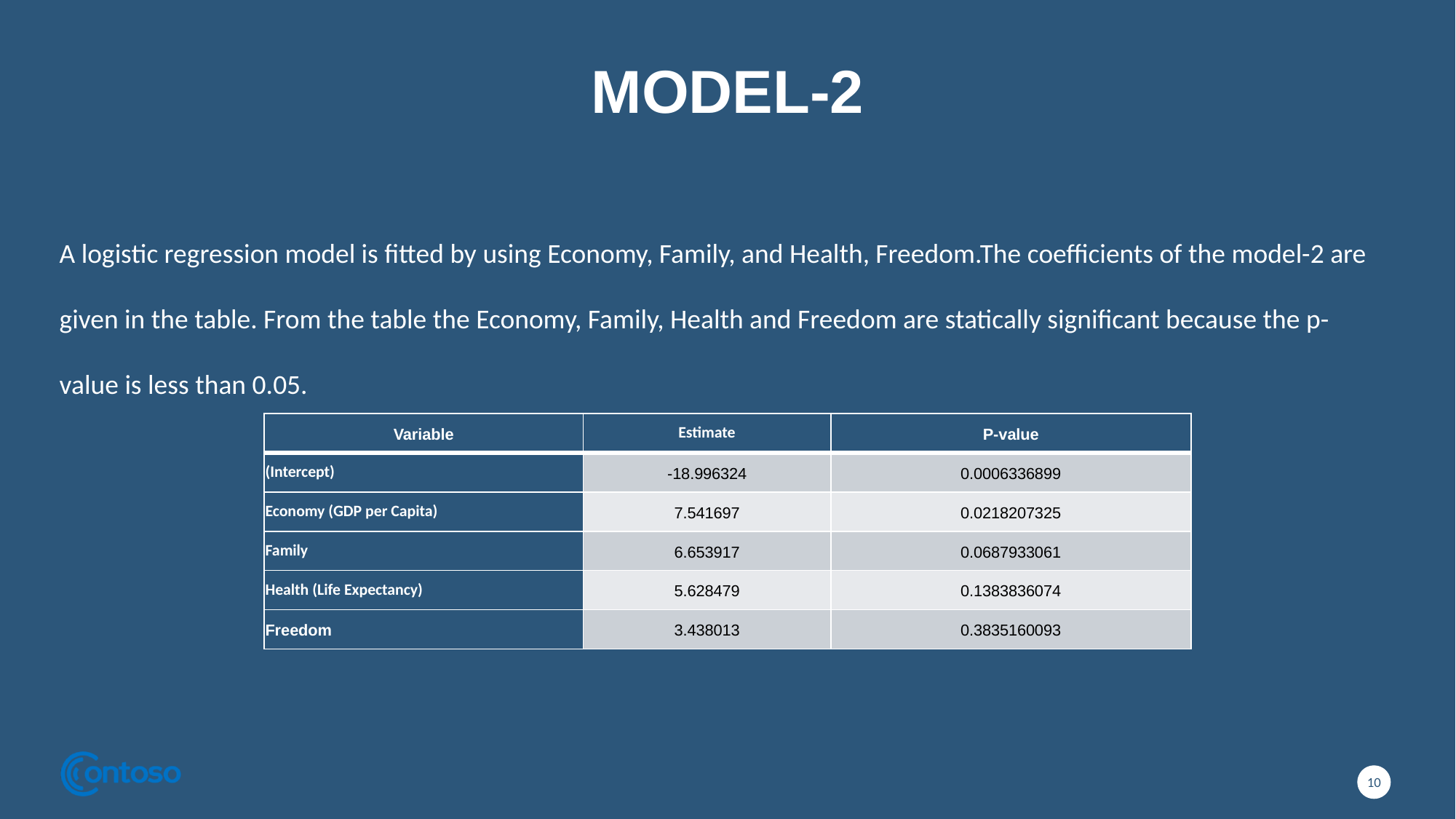

# MODEL-2
A logistic regression model is fitted by using Economy, Family, and Health, Freedom.The coefficients of the model-2 are given in the table. From the table the Economy, Family, Health and Freedom are statically significant because the p-value is less than 0.05.

| Variable | Estimate | P-value |
| --- | --- | --- |
| (Intercept) | -18.996324 | 0.0006336899 |
| Economy (GDP per Capita) | 7.541697 | 0.0218207325 |
| Family | 6.653917 | 0.0687933061 |
| Health (Life Expectancy) | 5.628479 | 0.1383836074 |
| Freedom | 3.438013 | 0.3835160093 |
10